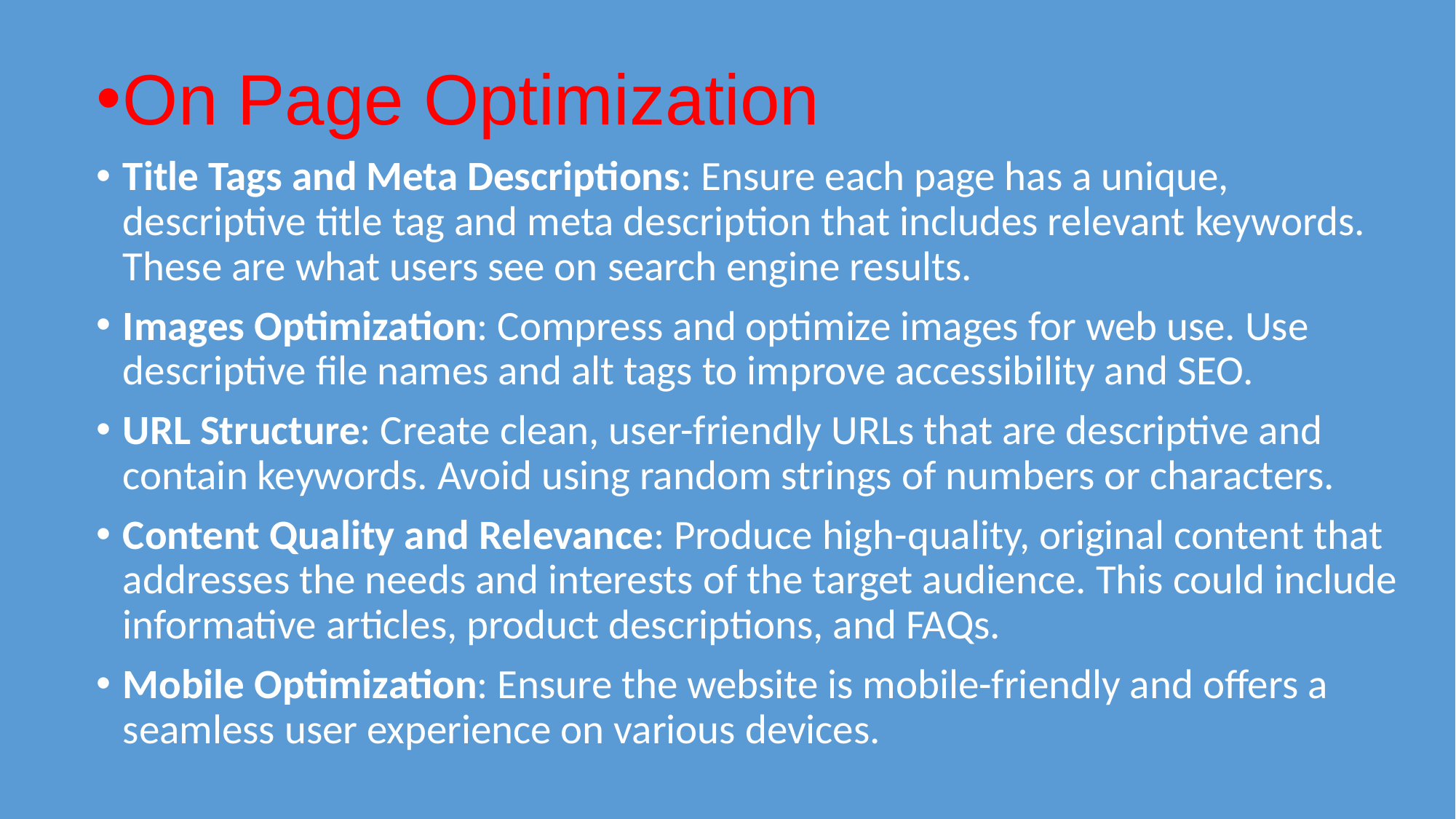

On Page Optimization
Title Tags and Meta Descriptions: Ensure each page has a unique, descriptive title tag and meta description that includes relevant keywords. These are what users see on search engine results.
Images Optimization: Compress and optimize images for web use. Use descriptive file names and alt tags to improve accessibility and SEO.
URL Structure: Create clean, user-friendly URLs that are descriptive and contain keywords. Avoid using random strings of numbers or characters.
Content Quality and Relevance: Produce high-quality, original content that addresses the needs and interests of the target audience. This could include informative articles, product descriptions, and FAQs.
Mobile Optimization: Ensure the website is mobile-friendly and offers a seamless user experience on various devices.